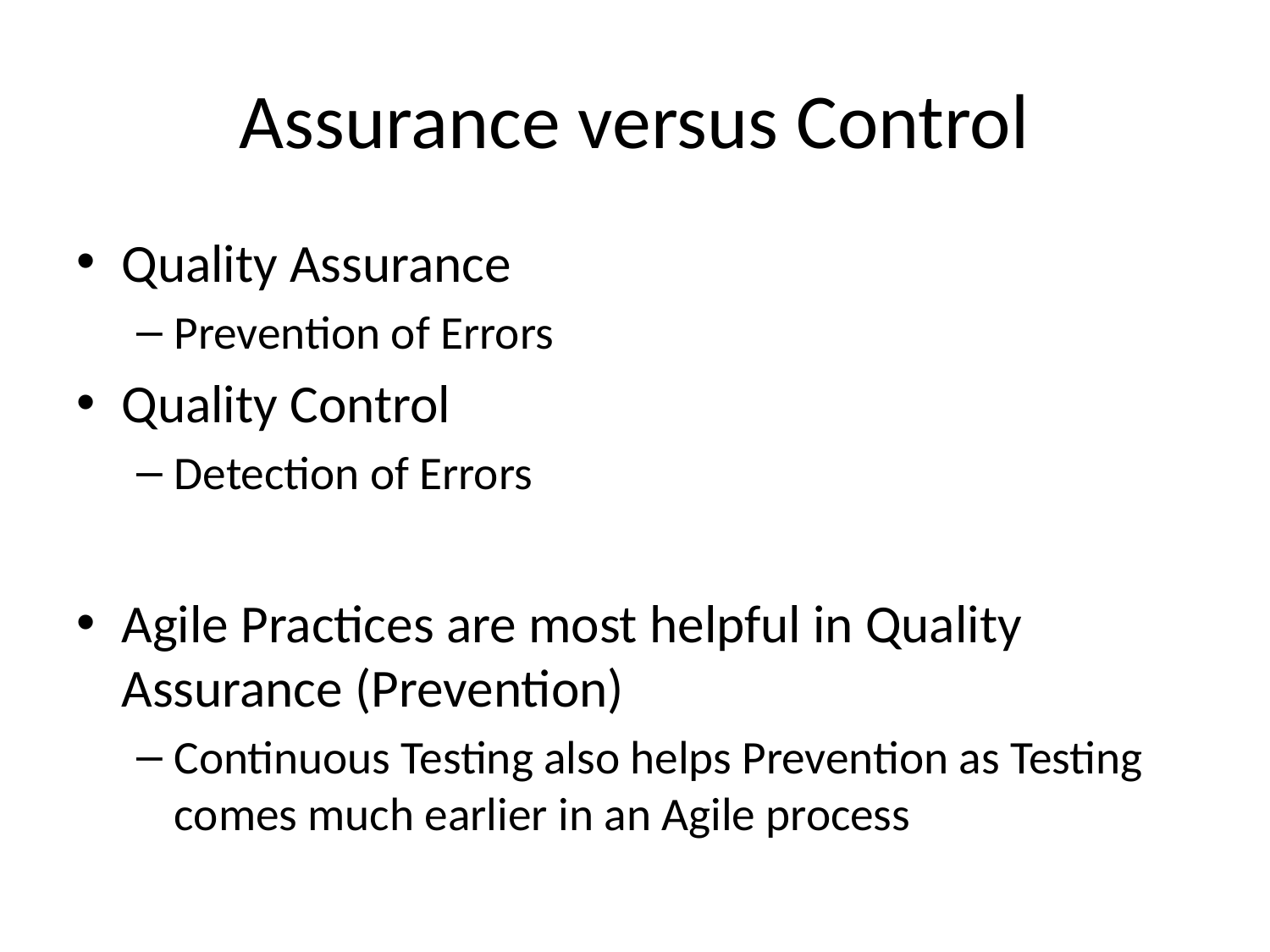

# Assurance versus Control
Quality Assurance
Prevention of Errors
Quality Control
Detection of Errors

Agile Practices are most helpful in Quality Assurance (Prevention)
Continuous Testing also helps Prevention as Testing comes much earlier in an Agile process